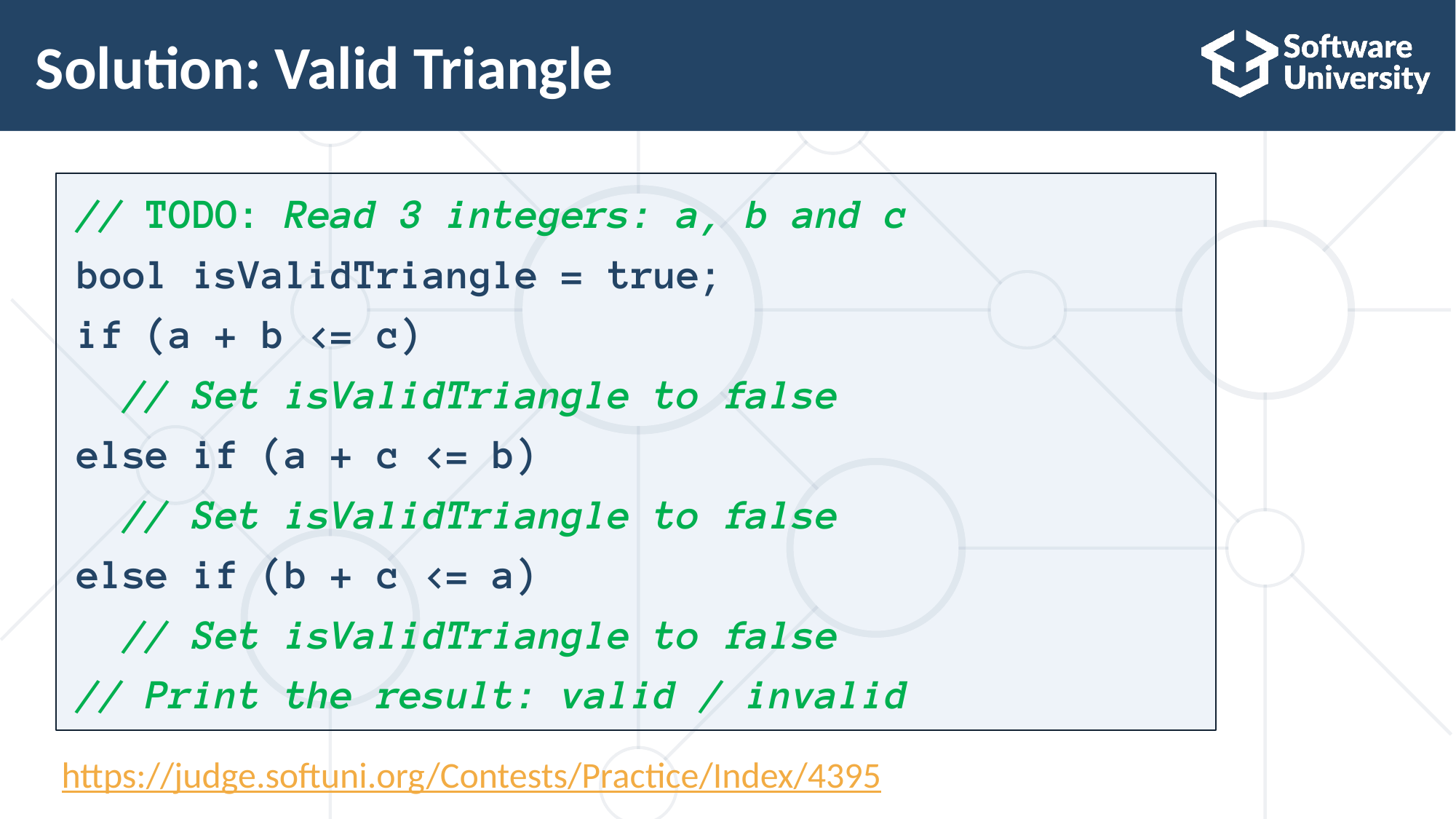

# Solution: Valid Triangle
// TODO: Read 3 integers: a, b and c
bool isValidTriangle = true;
if (a + b <= c)
  // Set isValidTriangle to false
else if (a + c <= b)
  // Set isValidTriangle to false
else if (b + c <= a)
  // Set isValidTriangle to false
// Print the result: valid / invalid
https://judge.softuni.org/Contests/Practice/Index/4395